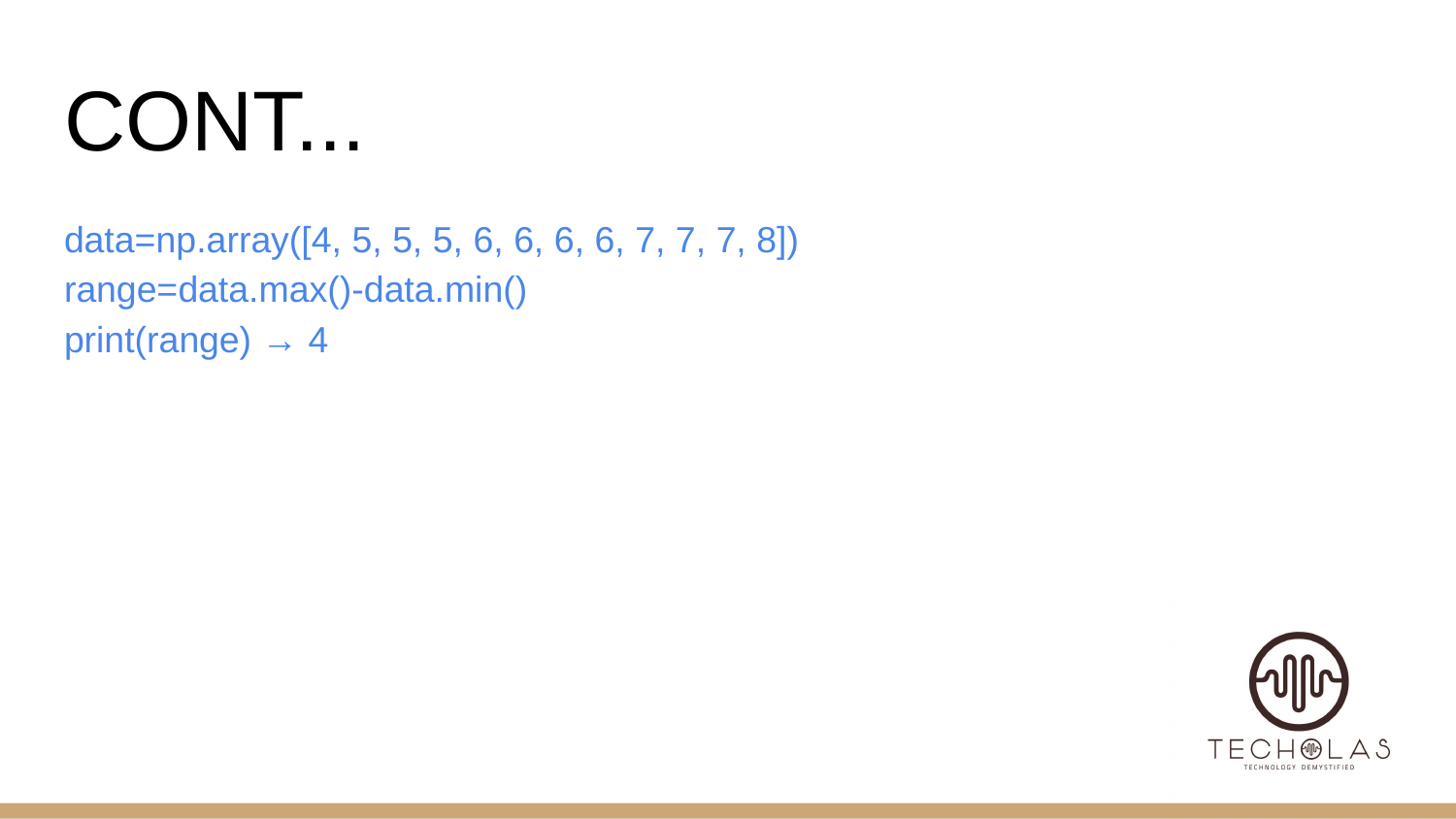

# CONT...
data=np.array([4, 5, 5, 5, 6, 6, 6, 6, 7, 7, 7, 8])
range=data.max()-data.min()
print(range) → 4